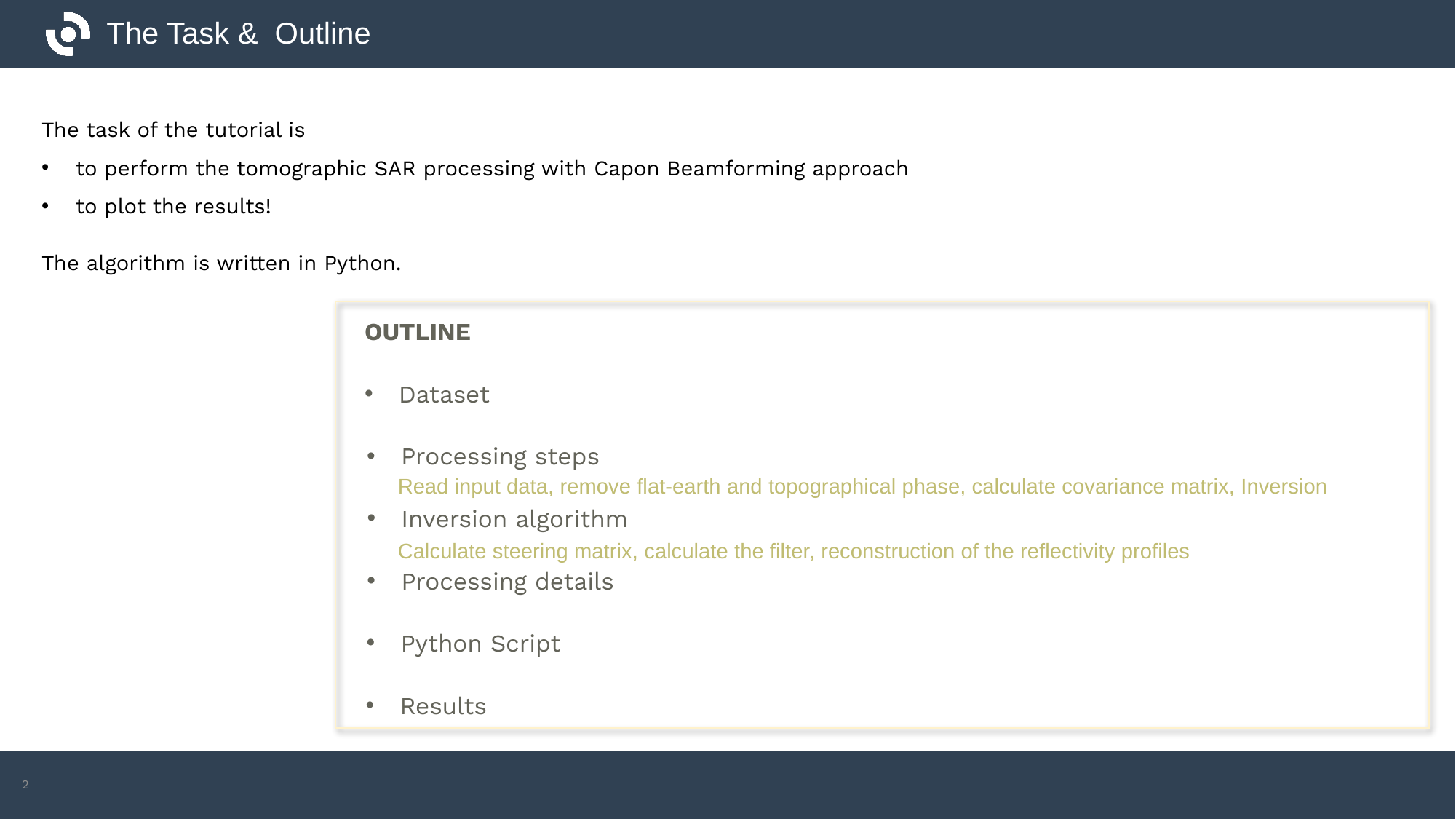

# The Task &  Outline
The task of the tutorial is
to perform the tomographic SAR processing with Capon Beamforming approach
to plot the results!
The algorithm is written in Python.

OUTLINE
Dataset
Processing steps
Read input data, remove flat-earth and topographical phase, calculate covariance matrix, Inversion
Inversion algorithm
Calculate steering matrix, calculate the filter, reconstruction of the reflectivity profiles
Processing details
Python Script
Results
2